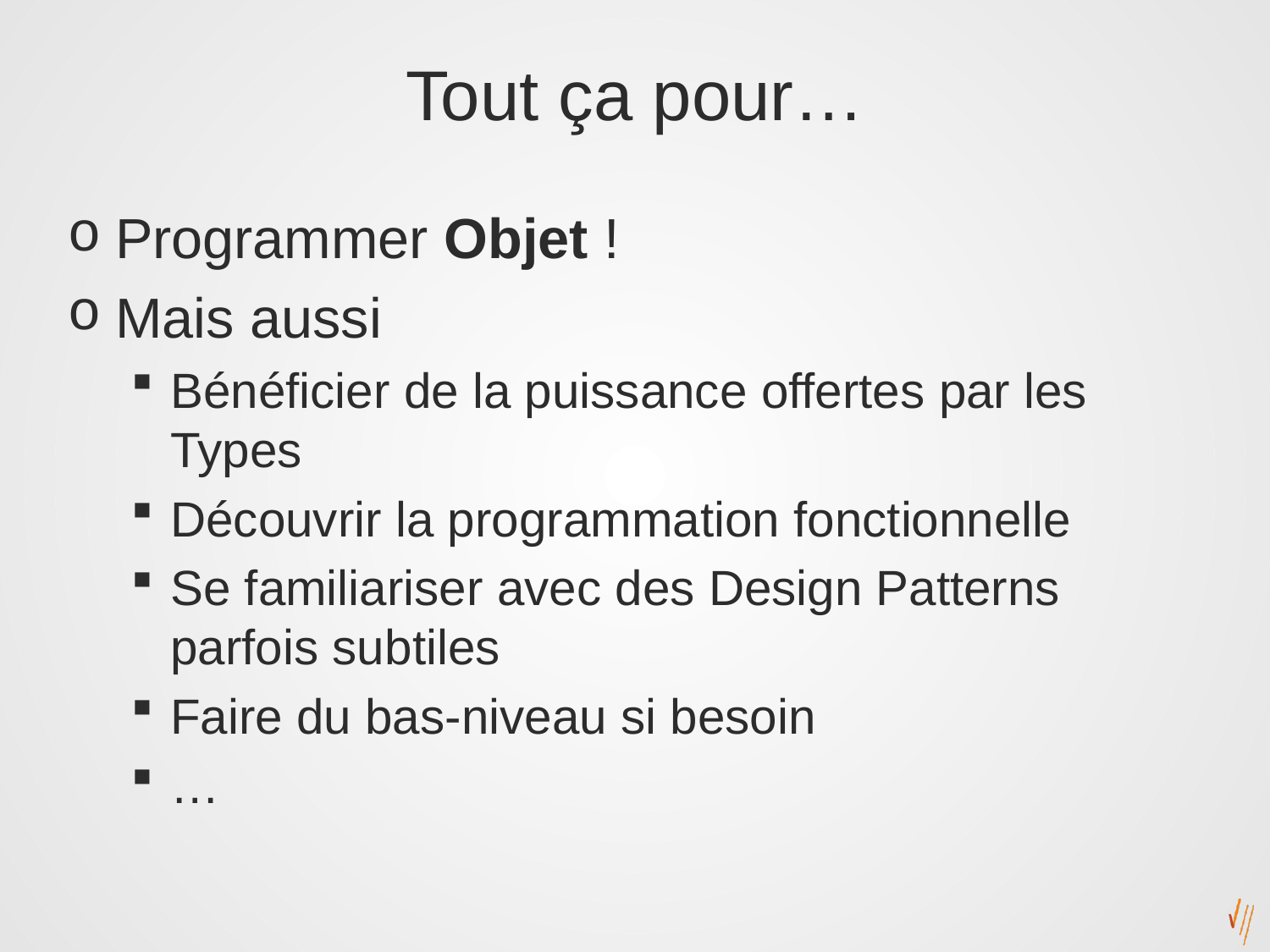

# Tout ça pour…
Programmer Objet !
Mais aussi
Bénéficier de la puissance offertes par les Types
Découvrir la programmation fonctionnelle
Se familiariser avec des Design Patterns parfois subtiles
Faire du bas-niveau si besoin
…